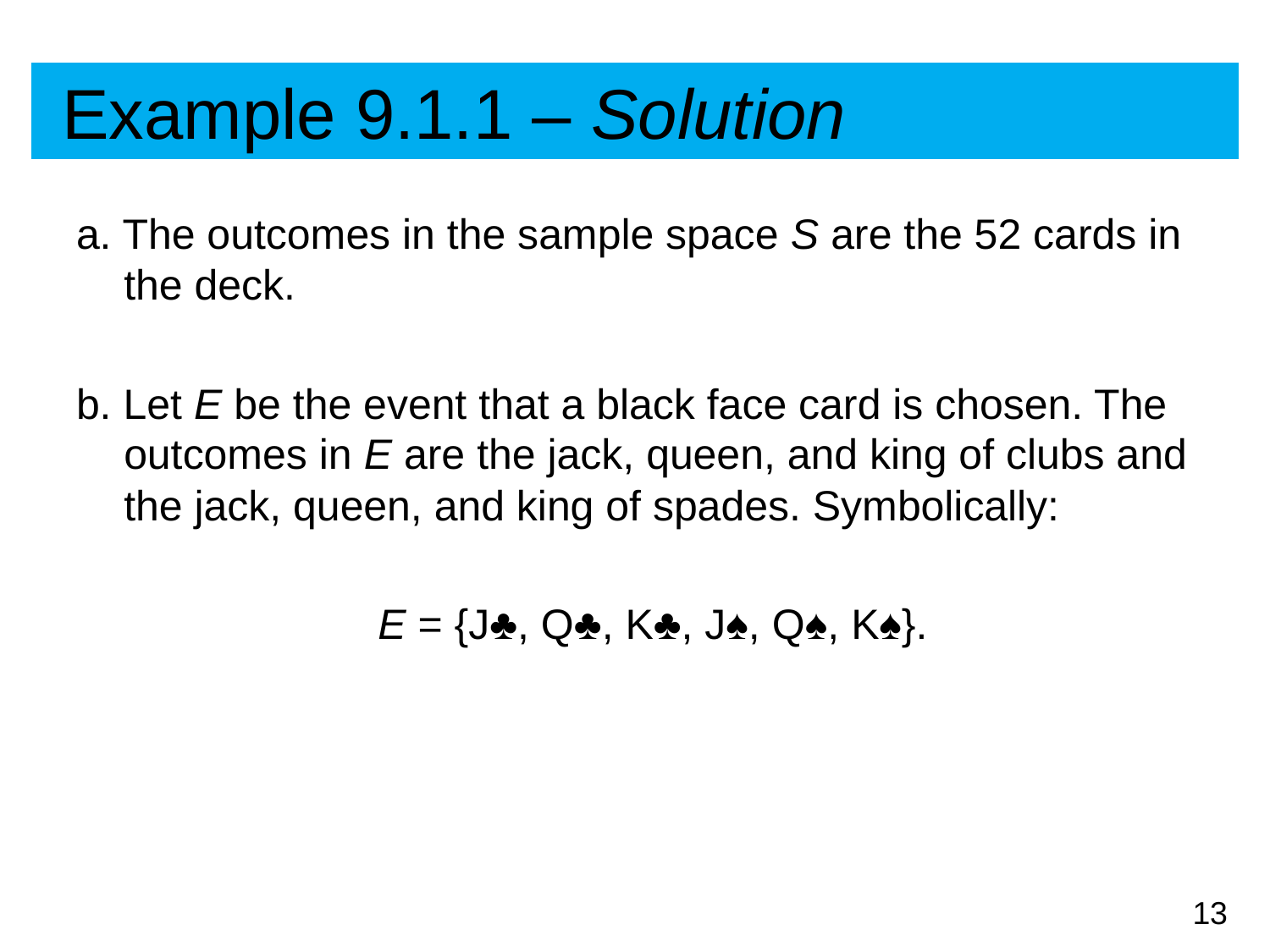

# Example 9.1.1 – Solution
a. The outcomes in the sample space S are the 52 cards in the deck.

b. Let E be the event that a black face card is chosen. The outcomes in E are the jack, queen, and king of clubs and the jack, queen, and king of spades. Symbolically:

			E = {J♣, Q♣, K♣, J♠, Q♠, K♠}.